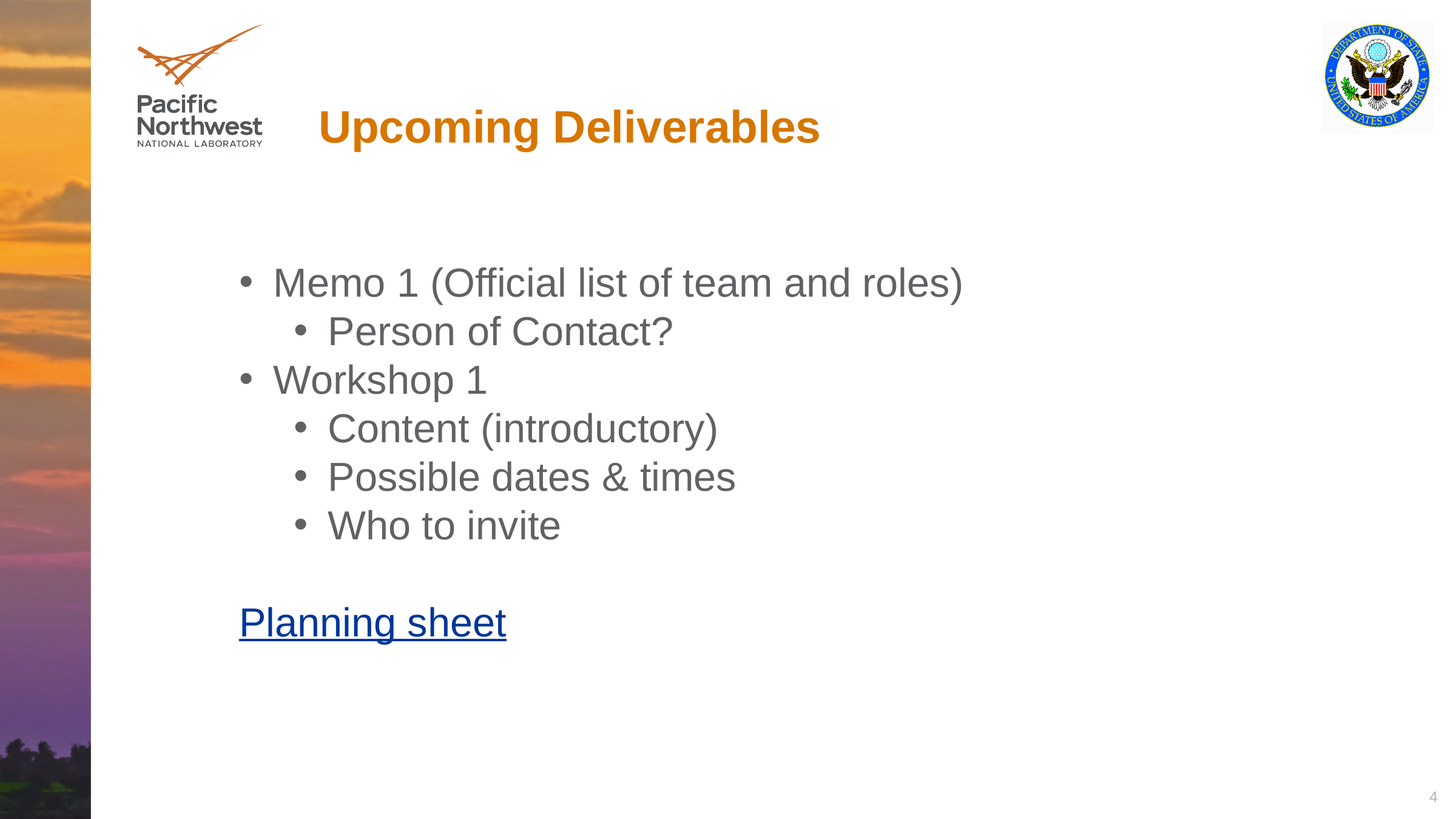

# Upcoming Deliverables
Memo 1 (Official list of team and roles)
Person of Contact?
Workshop 1
Content (introductory)
Possible dates & times
Who to invite

Planning sheet
4